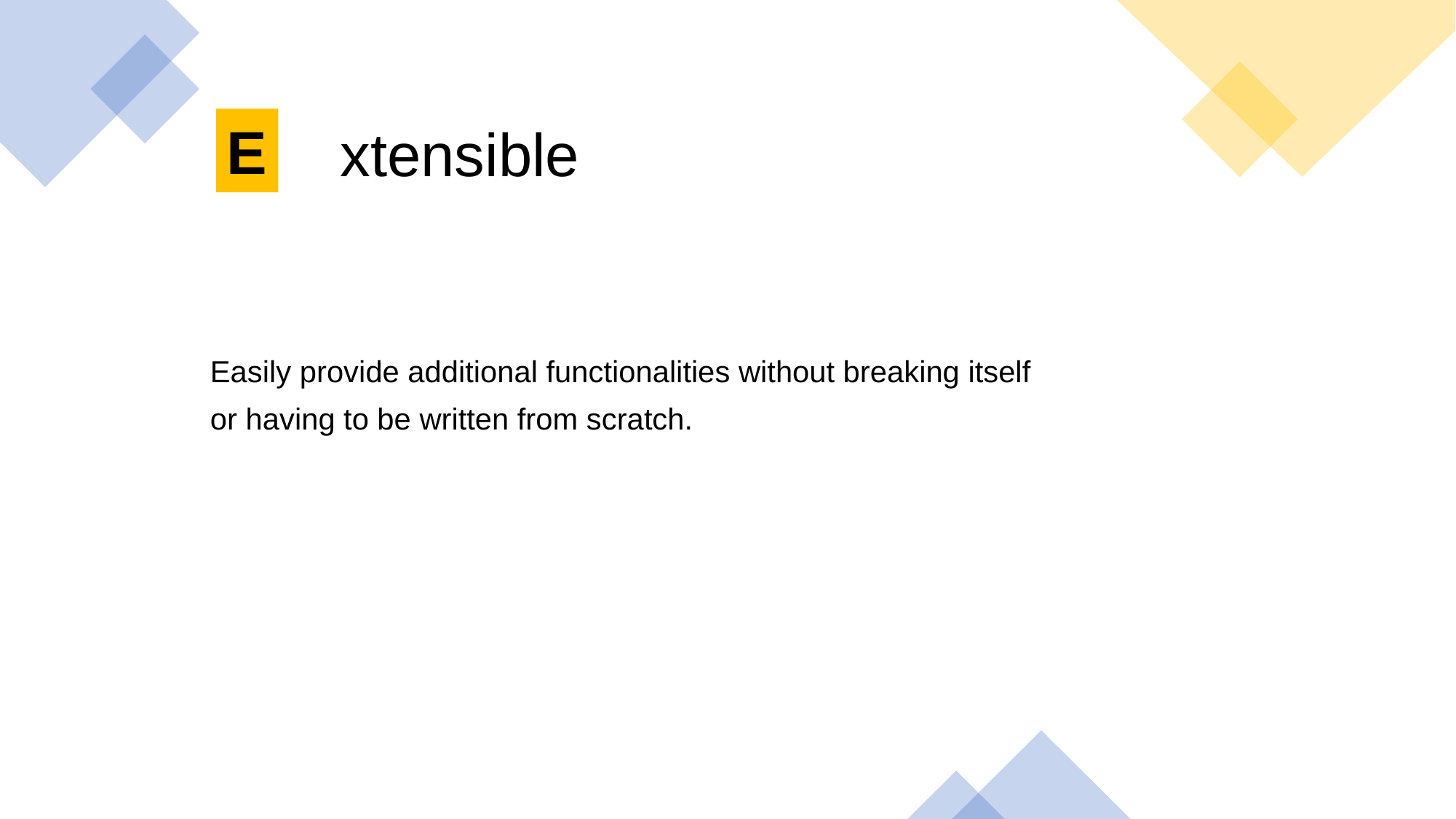

E
xtensible
Easily provide additional functionalities without breaking itself
or having to be written from scratch.